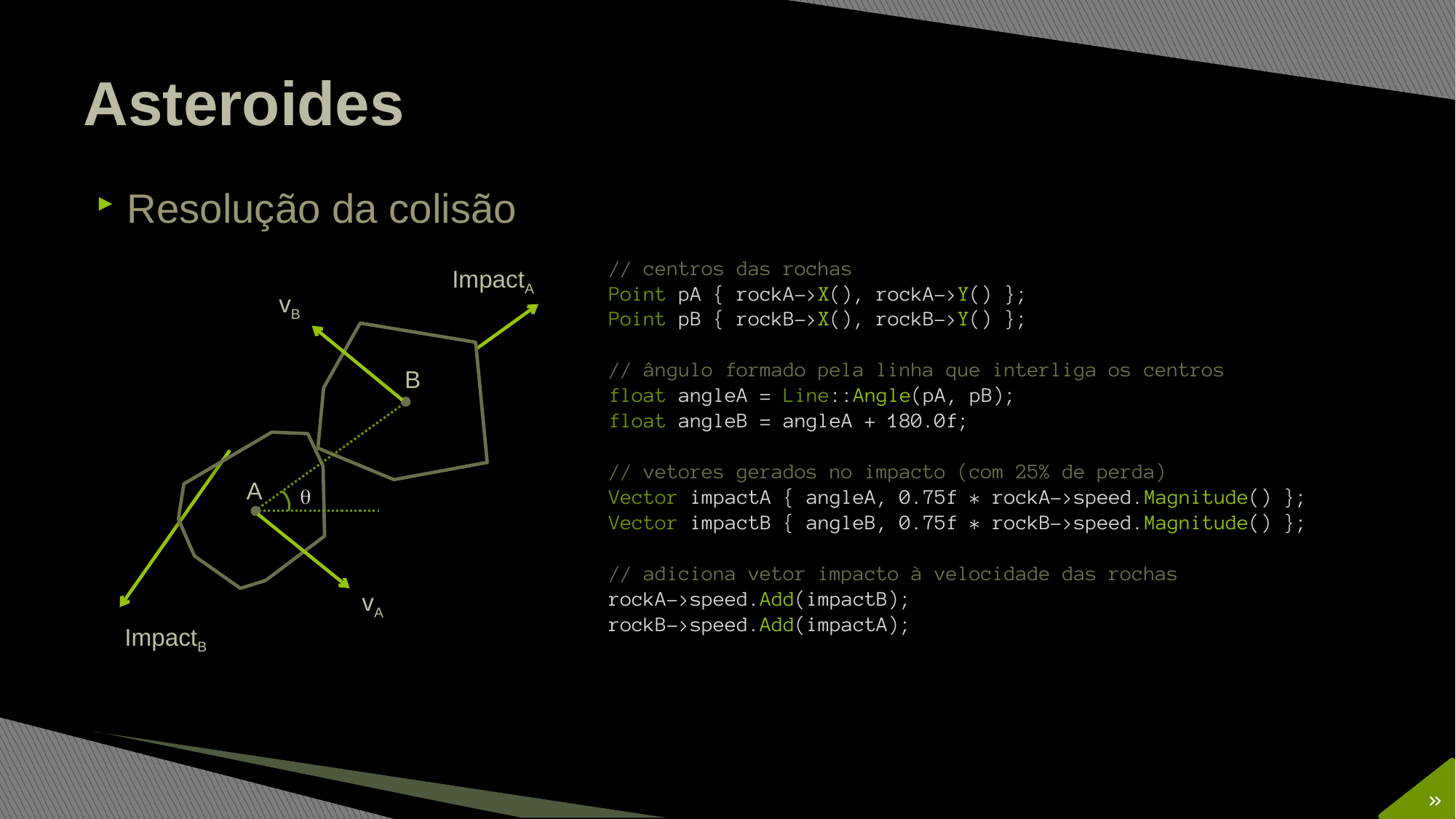

# Asteroides
Resolução da colisão
// centros das rochas
Point pA { rockA->X(), rockA->Y() };
Point pB { rockB->X(), rockB->Y() };

// ângulo formado pela linha que interliga os centros
float angleA = Line::Angle(pA, pB);
float angleB = angleA + 180.0f;

// vetores gerados no impacto (com 25% de perda)
Vector impactA { angleA, 0.75f * rockA->speed.Magnitude() };
Vector impactB { angleB, 0.75f * rockB->speed.Magnitude() };

// adiciona vetor impacto à velocidade das rochas
rockA->speed.Add(impactB);
rockB->speed.Add(impactA);
ImpactA
vB

B

A
θ

vA
ImpactB

»